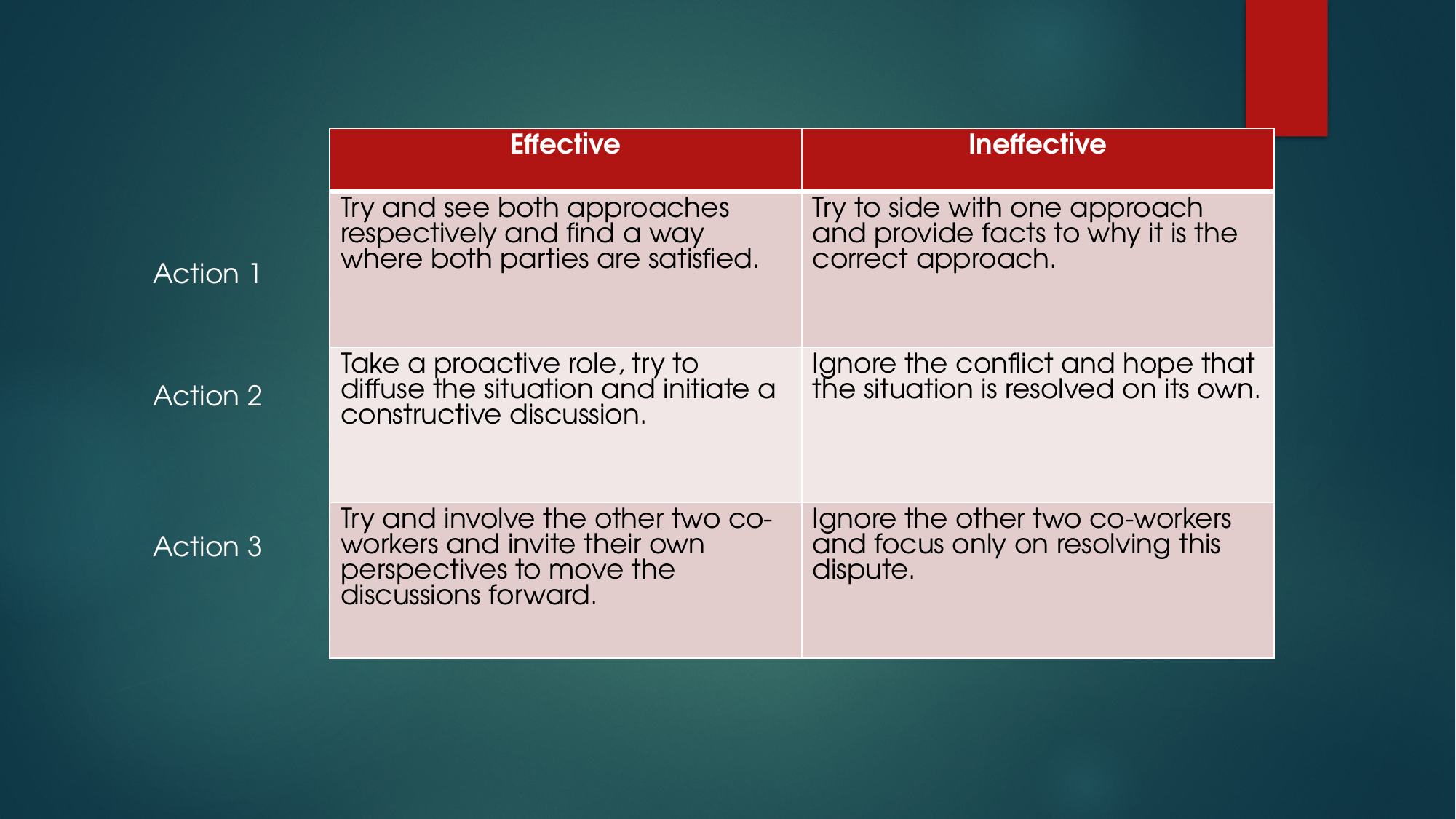

| Effective | Ineffective |
| --- | --- |
| Try and see both approaches respectively and find a way where both parties are satisfied. | Try to side with one approach and provide facts to why it is the correct approach. |
| Take a proactive role, try to diffuse the situation and initiate a constructive discussion. | Ignore the conflict and hope that the situation is resolved on its own. |
| Try and involve the other two co-workers and invite their own perspectives to move the discussions forward. | Ignore the other two co-workers and focus only on resolving this dispute. |
Action 1
Action 2
Action 3